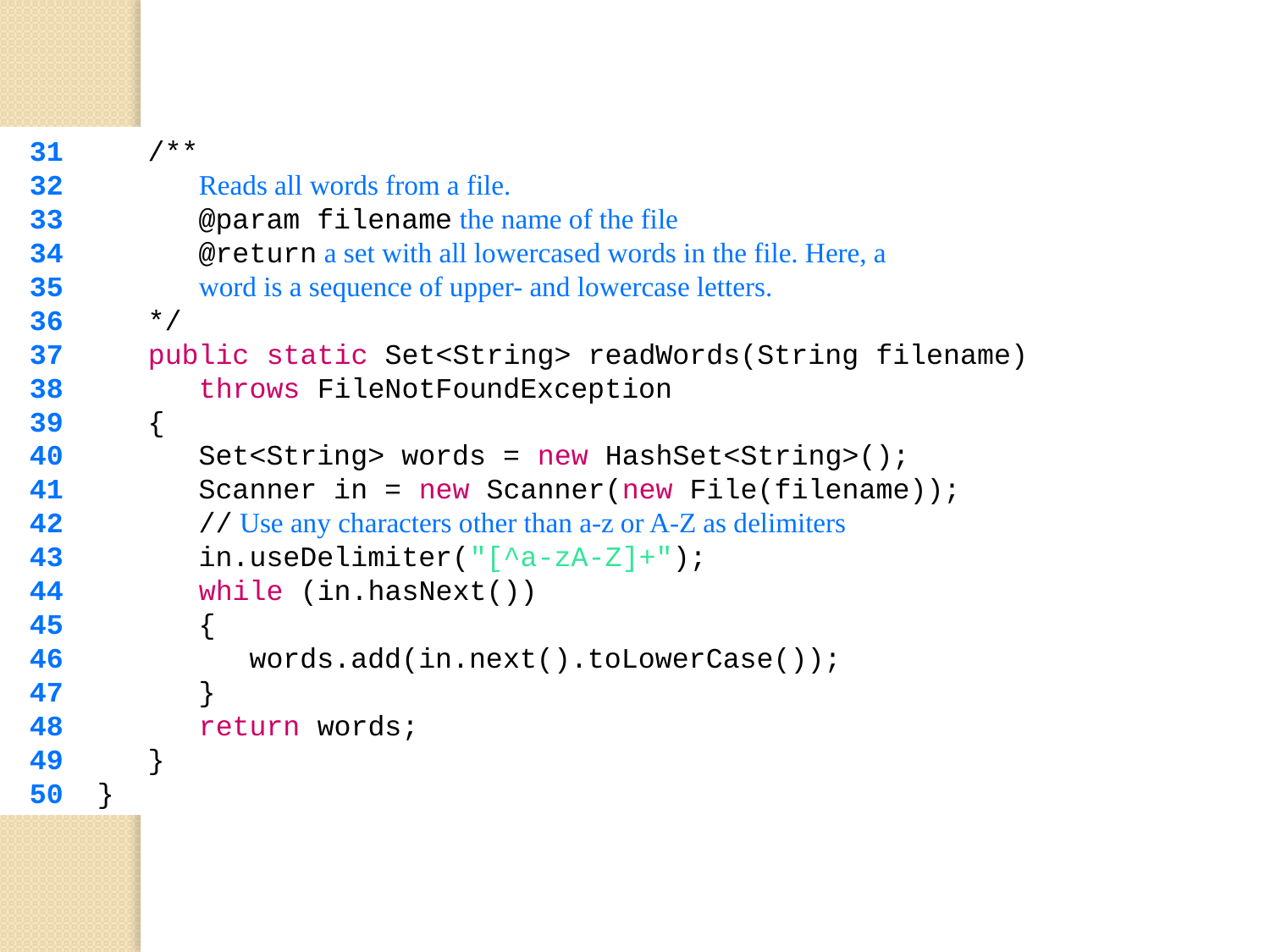

31     /**
 32        Reads all words from a file.
 33        @param filename the name of the file
 34        @return a set with all lowercased words in the file. Here, a
 35        word is a sequence of upper- and lowercase letters.
 36     */
 37     public static Set<String> readWords(String filename)
 38        throws FileNotFoundException
 39     {
 40        Set<String> words = new HashSet<String>();
 41        Scanner in = new Scanner(new File(filename));
 42        // Use any characters other than a-z or A-Z as delimiters
 43        in.useDelimiter("[^a-zA-Z]+");
 44        while (in.hasNext())
 45        {
 46           words.add(in.next().toLowerCase());
 47        }
 48        return words;
 49     }
 50  }